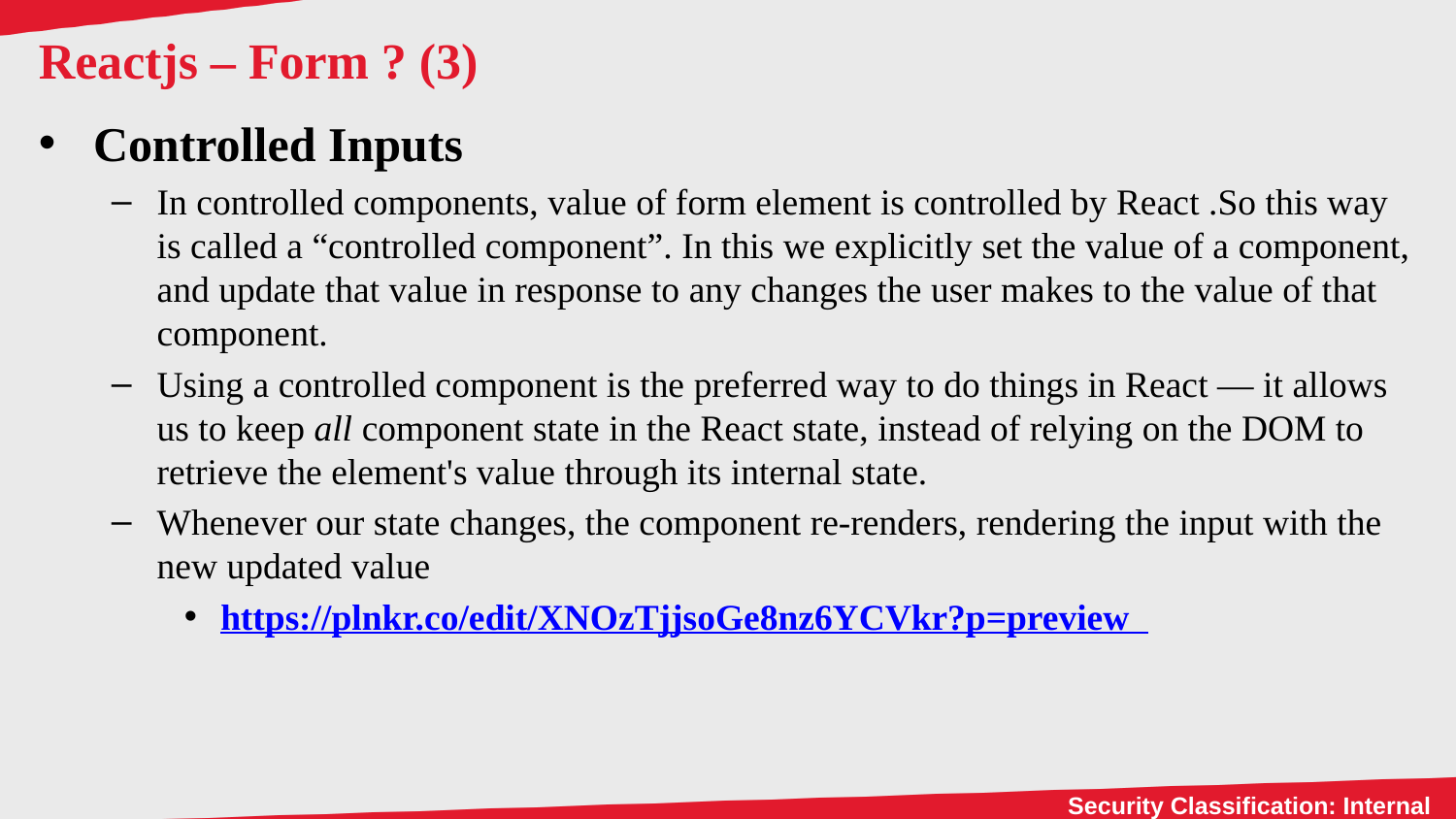

# Reactjs – Form ? (3)
Controlled Inputs
In controlled components, value of form element is controlled by React .So this way is called a “controlled component”. In this we explicitly set the value of a component, and update that value in response to any changes the user makes to the value of that component.
Using a controlled component is the preferred way to do things in React — it allows us to keep all component state in the React state, instead of relying on the DOM to retrieve the element's value through its internal state.
Whenever our state changes, the component re-renders, rendering the input with the new updated value
https://plnkr.co/edit/XNOzTjjsoGe8nz6YCVkr?p=preview